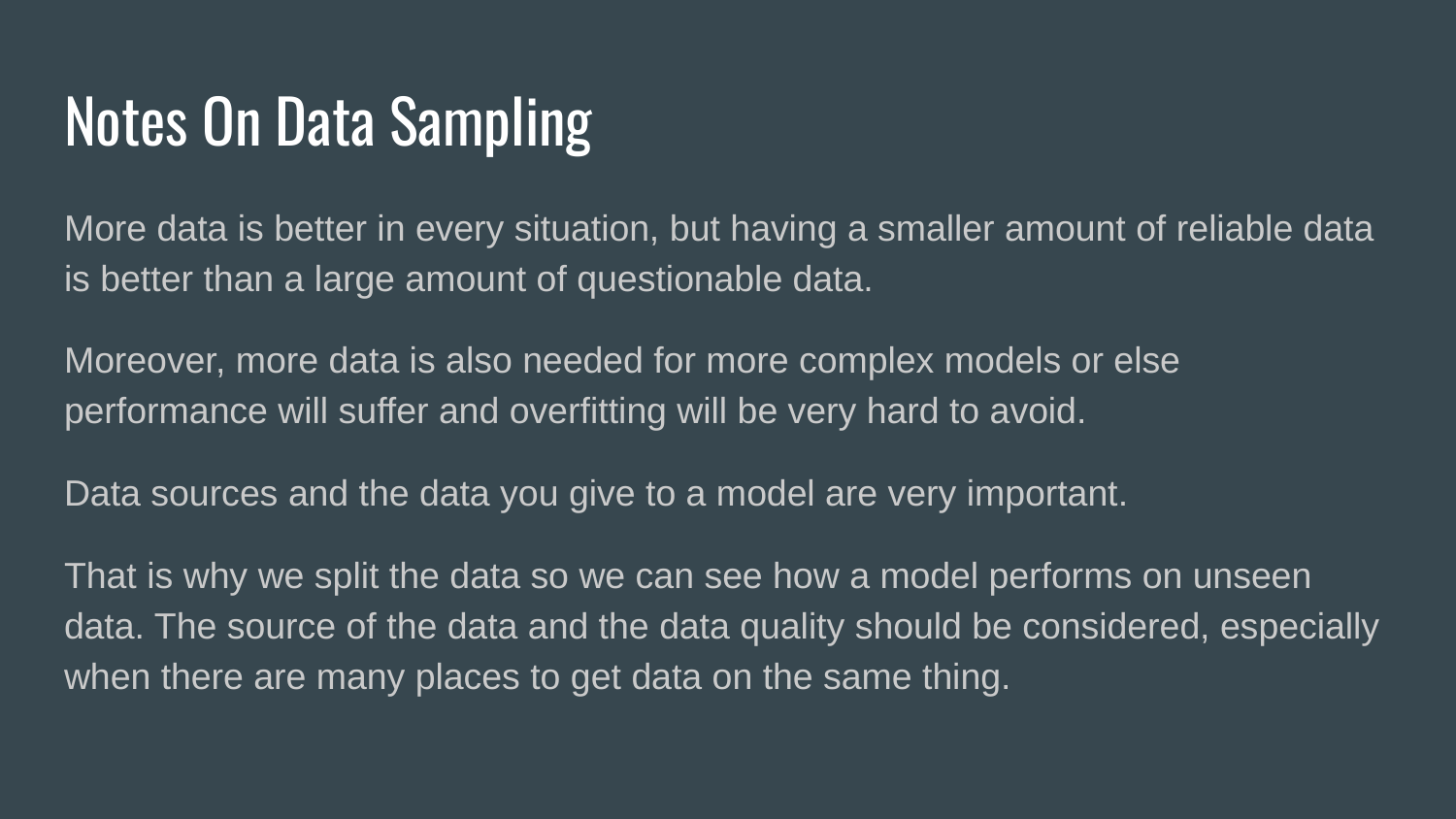

# Notes On Data Sampling
More data is better in every situation, but having a smaller amount of reliable data is better than a large amount of questionable data.
Moreover, more data is also needed for more complex models or else performance will suffer and overfitting will be very hard to avoid.
Data sources and the data you give to a model are very important.
That is why we split the data so we can see how a model performs on unseen data. The source of the data and the data quality should be considered, especially when there are many places to get data on the same thing.